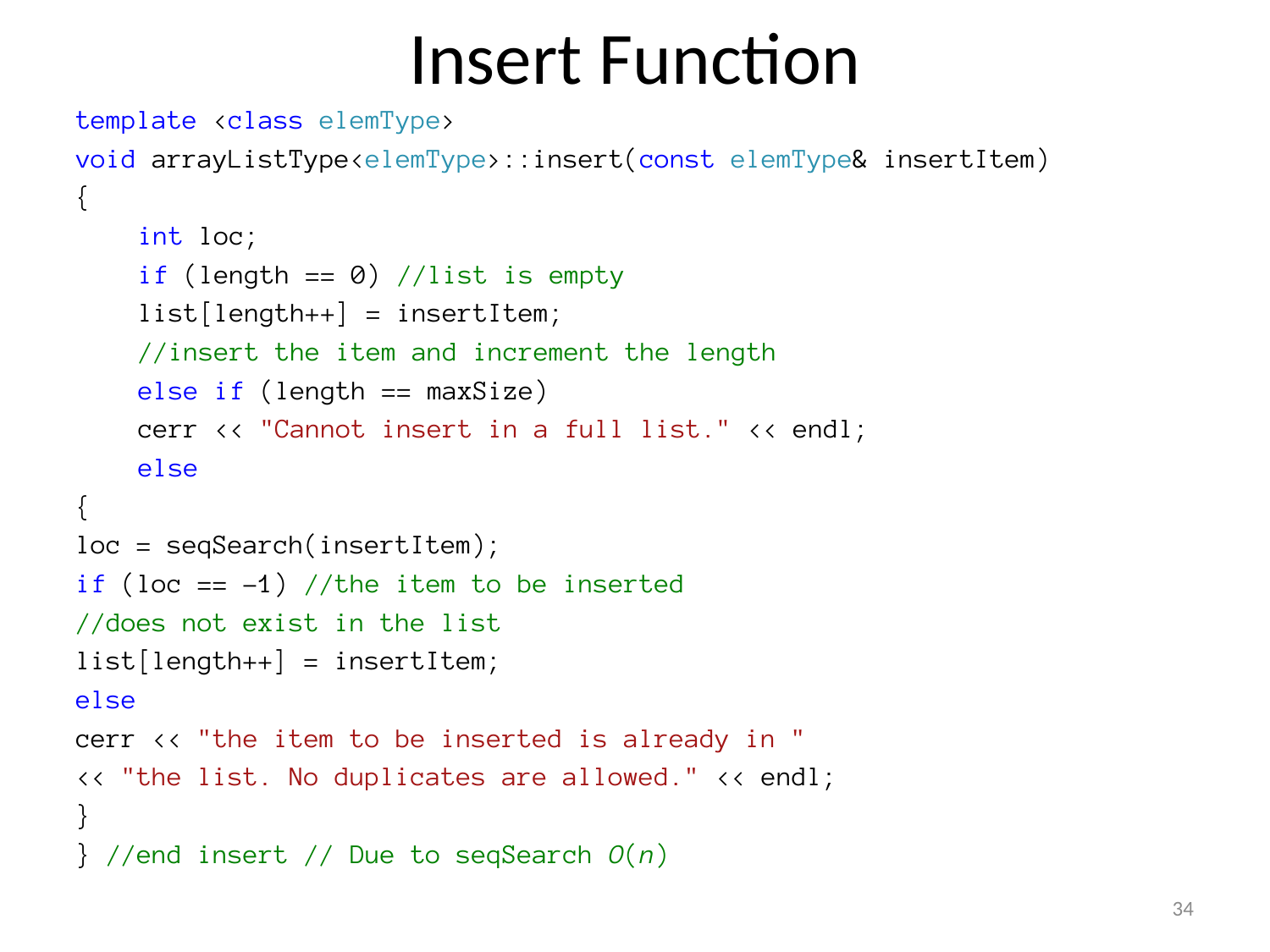

# Insert Function
template <class elemType>
void arrayListType<elemType>::insert(const elemType& insertItem)
{
	int loc;
	if (length == 0) //list is empty
		list[length++] = insertItem;
	//insert the item and increment the length
	else if (length == maxSize)
	cerr << "Cannot insert in a full list." << endl;
	else
{
loc = seqSearch(insertItem);
if (loc == -1) //the item to be inserted
//does not exist in the list
list[length++] = insertItem;
else
cerr << "the item to be inserted is already in "
<< "the list. No duplicates are allowed." << endl;
}
} //end insert // Due to seqSearch O(n)
34